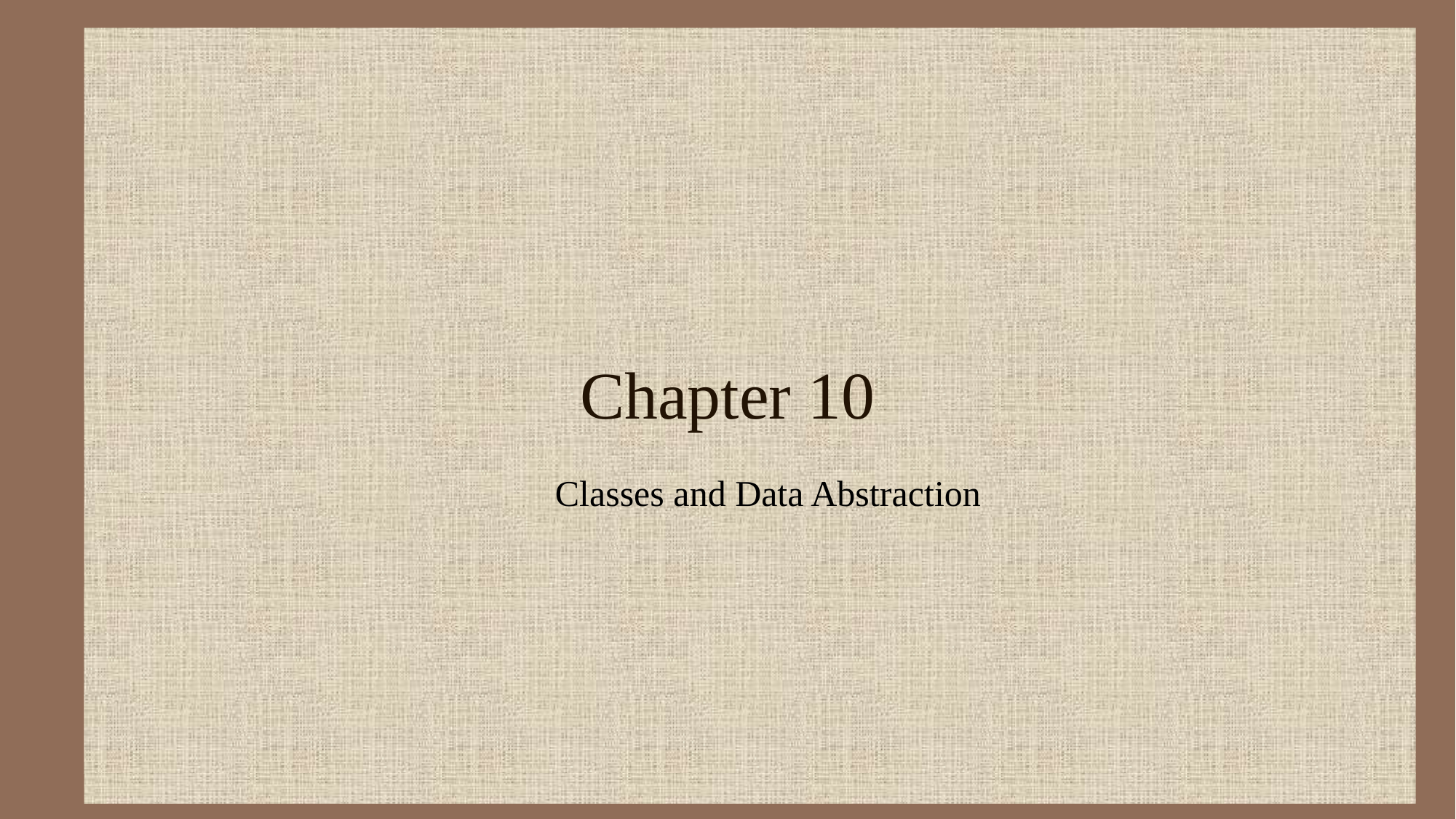

# Chapter 10
Classes and Data Abstraction